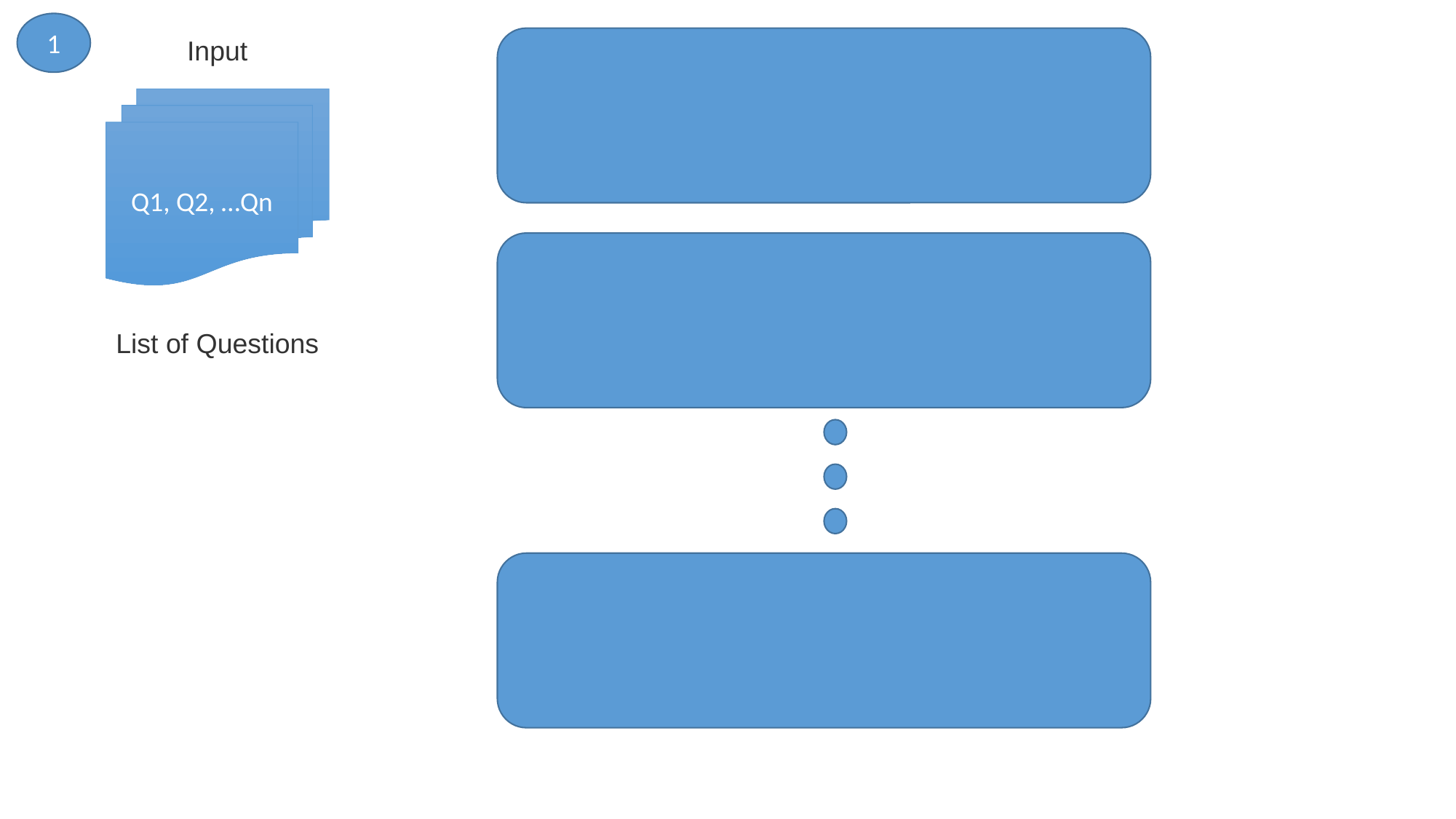

1
Input

Q1, Q2, …Qn

List of Questions